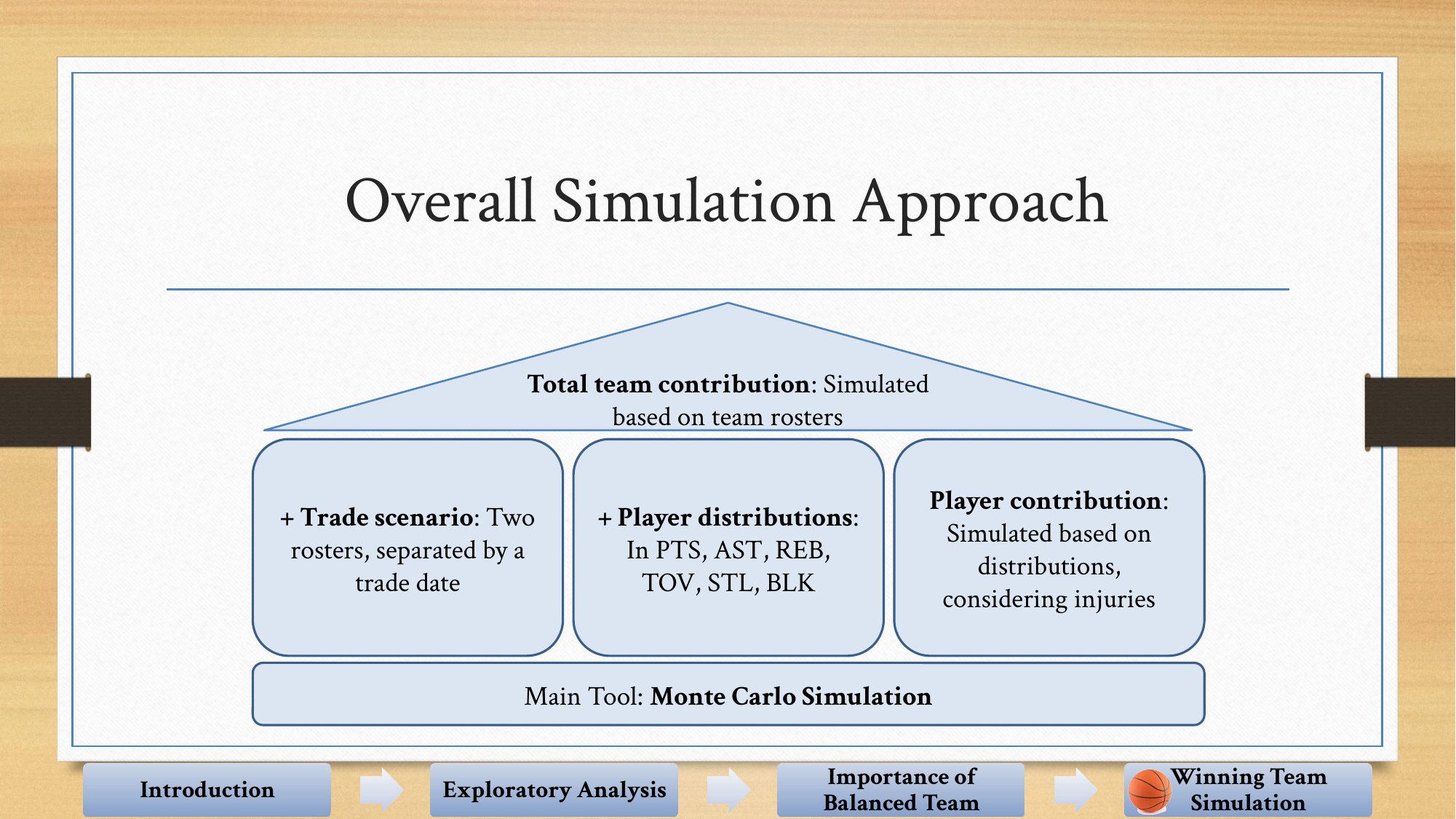

# Overall Simulation Approach
Total team contribution: Simulated based on team rosters
+ Trade scenario: Two rosters, separated by a trade date
+ Player distributions: In PTS, AST, REB, TOV, STL, BLK
Player contribution: Simulated based on distributions, considering injuries
Main Tool: Monte Carlo Simulation